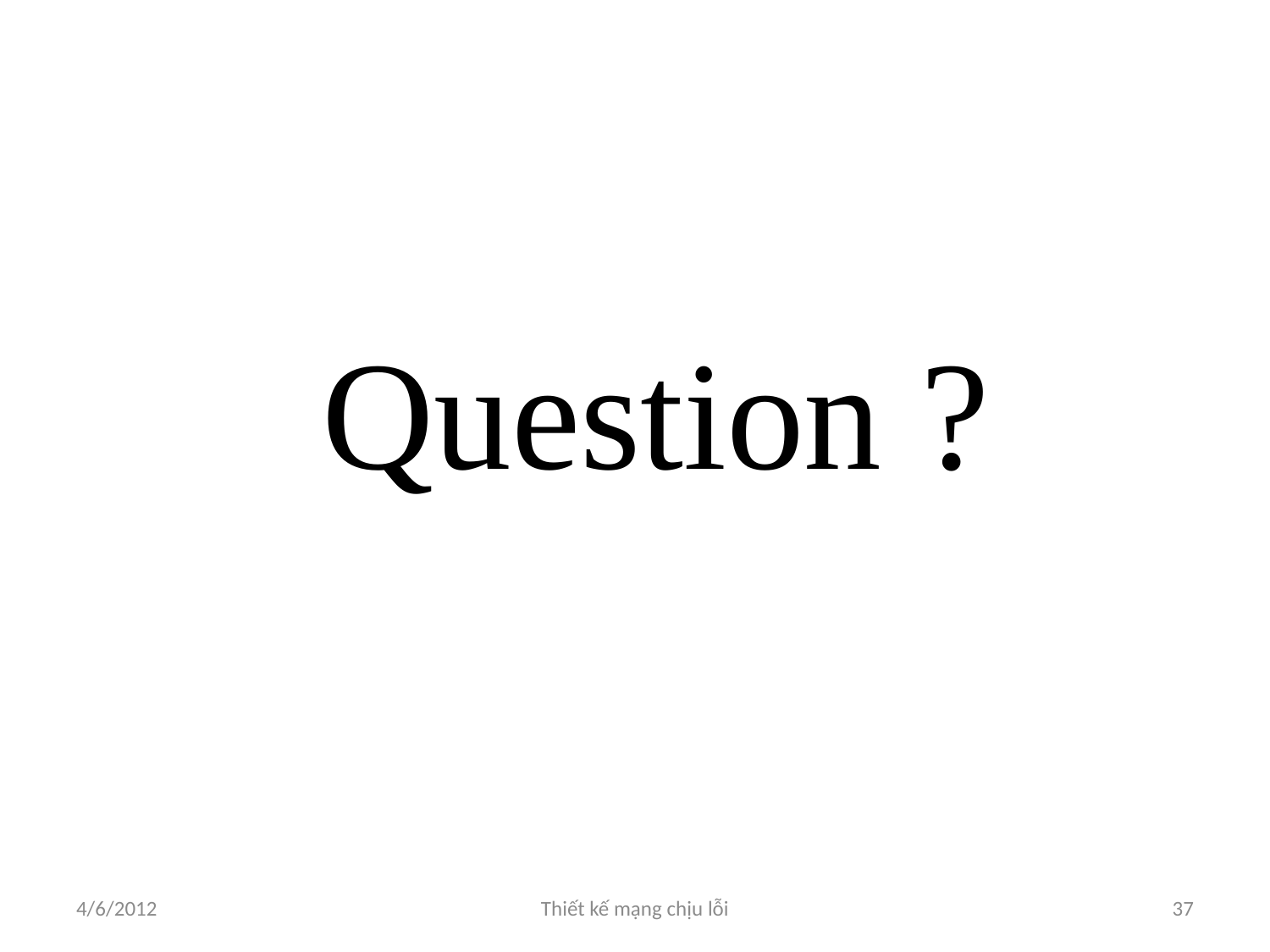

# Question ?
4/6/2012
Thiết kế mạng chịu lỗi
37